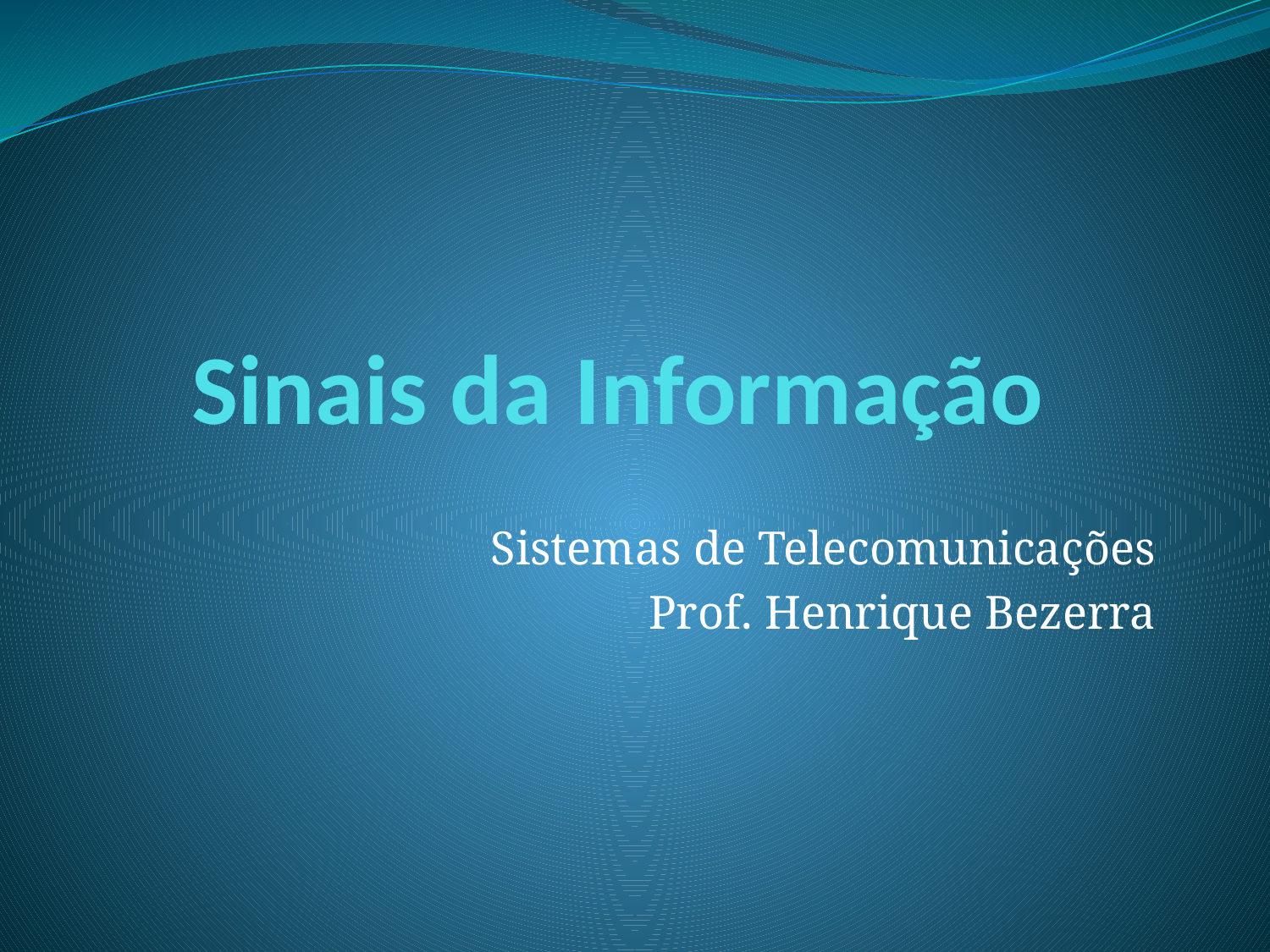

# Sinais da Informação

Sistemas de Telecomunicações
Prof. Henrique Bezerra